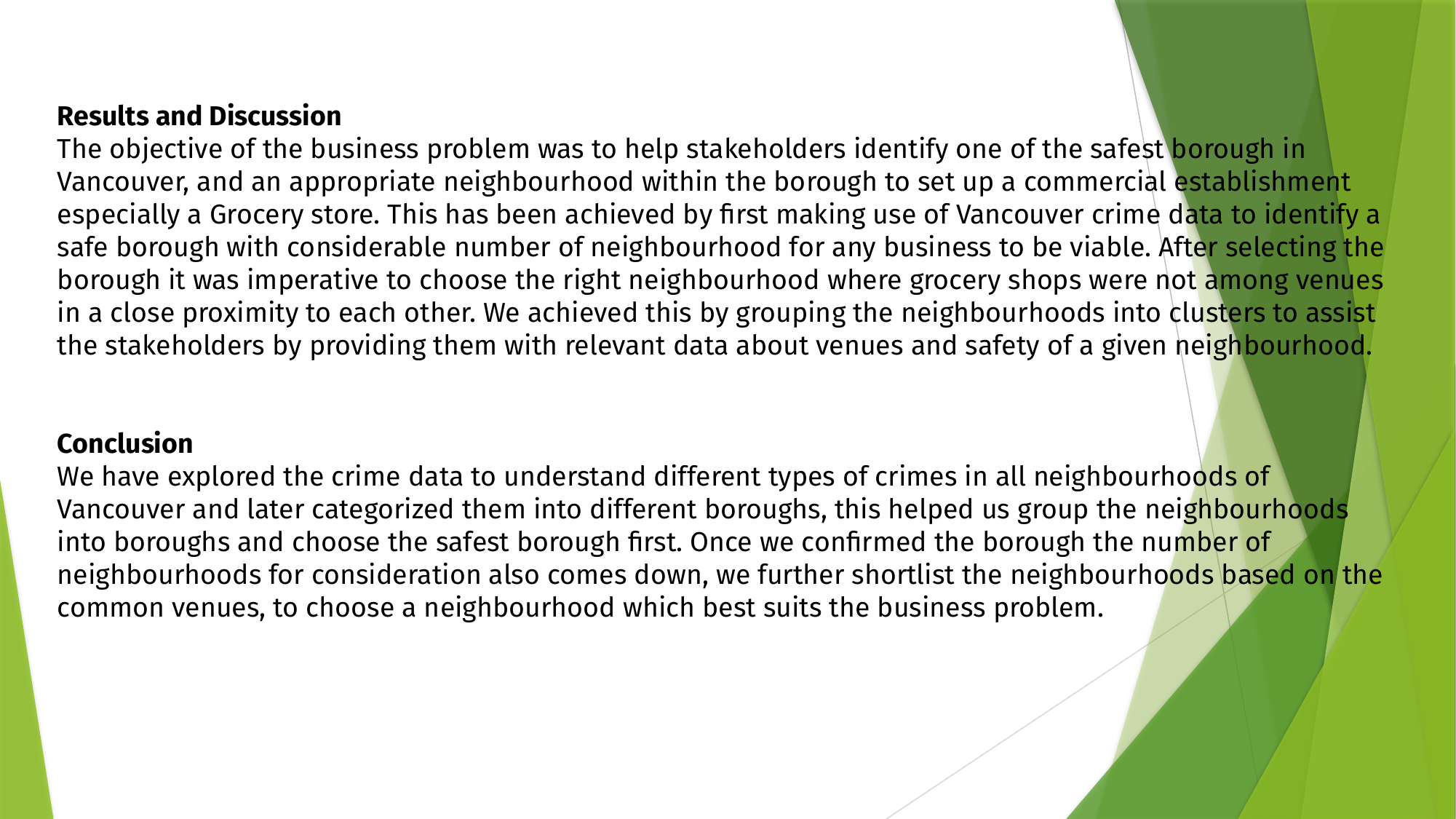

Results and Discussion
The objective of the business problem was to help stakeholders identify one of the safest borough in Vancouver, and an appropriate neighbourhood within the borough to set up a commercial establishment especially a Grocery store. This has been achieved by first making use of Vancouver crime data to identify a safe borough with considerable number of neighbourhood for any business to be viable. After selecting the borough it was imperative to choose the right neighbourhood where grocery shops were not among venues in a close proximity to each other. We achieved this by grouping the neighbourhoods into clusters to assist the stakeholders by providing them with relevant data about venues and safety of a given neighbourhood.

Conclusion
We have explored the crime data to understand different types of crimes in all neighbourhoods of Vancouver and later categorized them into different boroughs, this helped us group the neighbourhoods into boroughs and choose the safest borough first. Once we confirmed the borough the number of neighbourhoods for consideration also comes down, we further shortlist the neighbourhoods based on the common venues, to choose a neighbourhood which best suits the business problem.